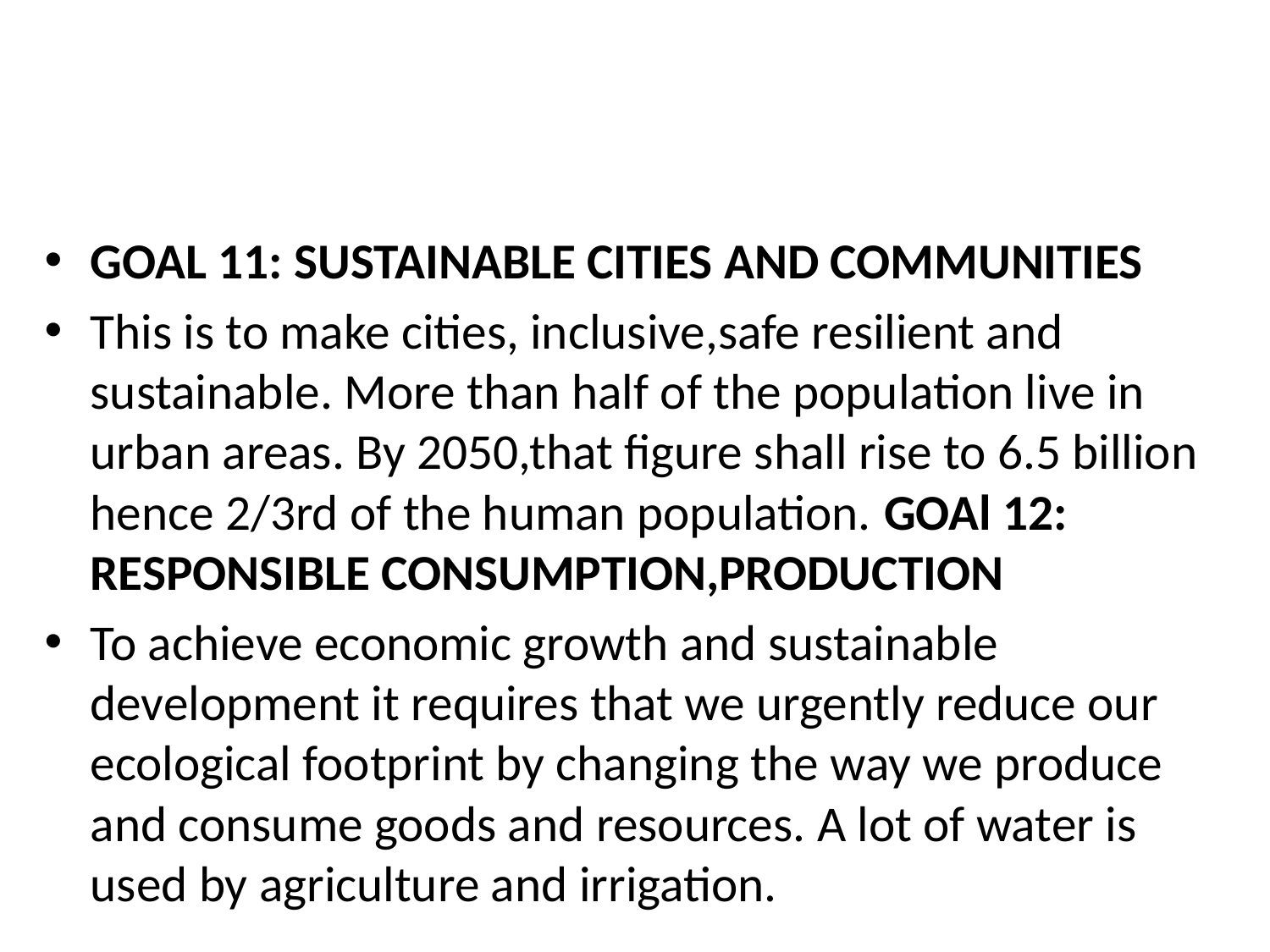

#
GOAL 11: SUSTAINABLE CITIES AND COMMUNITIES
This is to make cities, inclusive,safe resilient and sustainable. More than half of the population live in urban areas. By 2050,that figure shall rise to 6.5 billion hence 2/3rd of the human population. GOAl 12: RESPONSIBLE CONSUMPTION,PRODUCTION
To achieve economic growth and sustainable development it requires that we urgently reduce our ecological footprint by changing the way we produce and consume goods and resources. A lot of water is used by agriculture and irrigation.